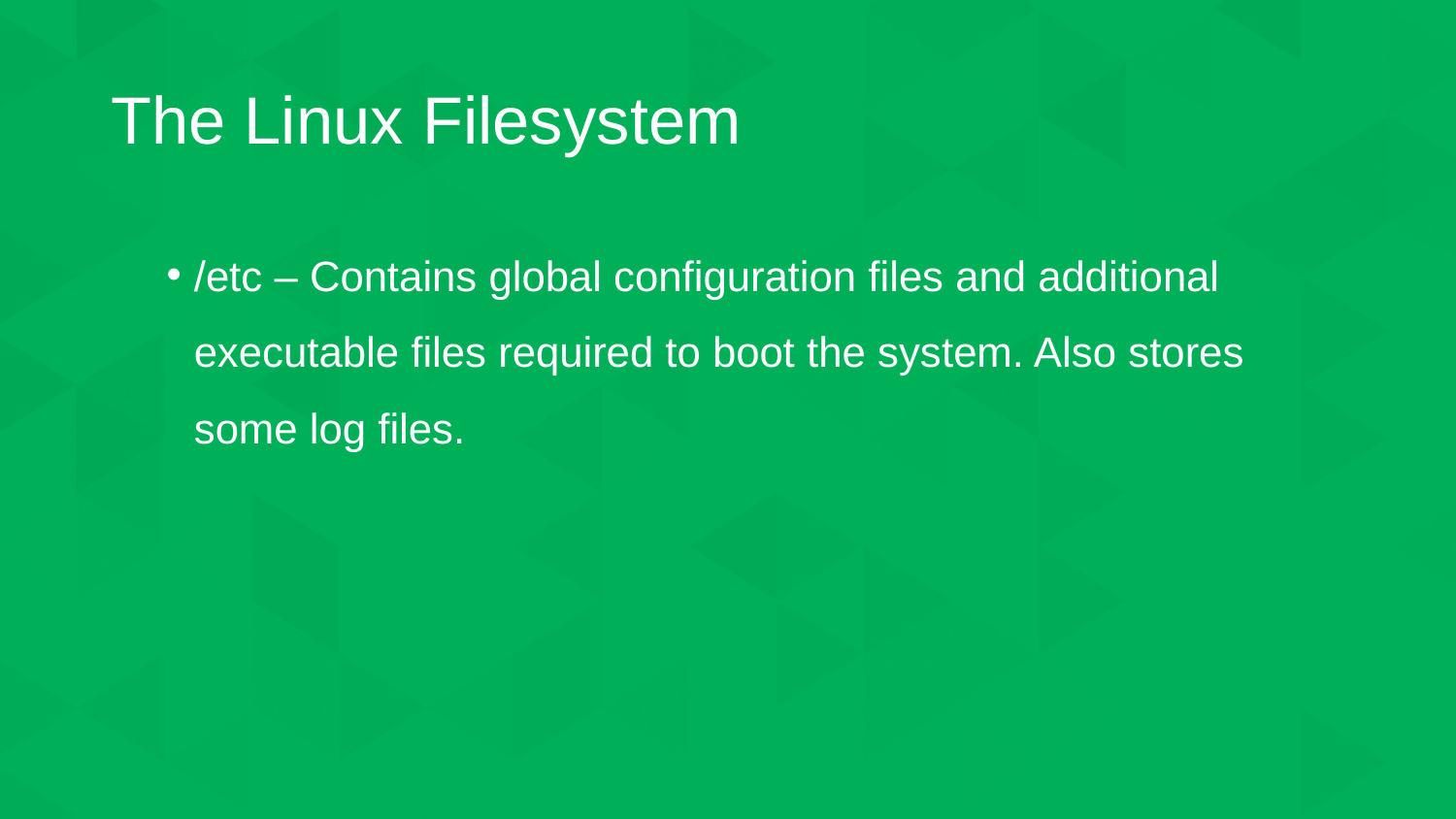

# The Linux Filesystem
/etc – Contains global configuration files and additional executable files required to boot the system. Also stores some log files.